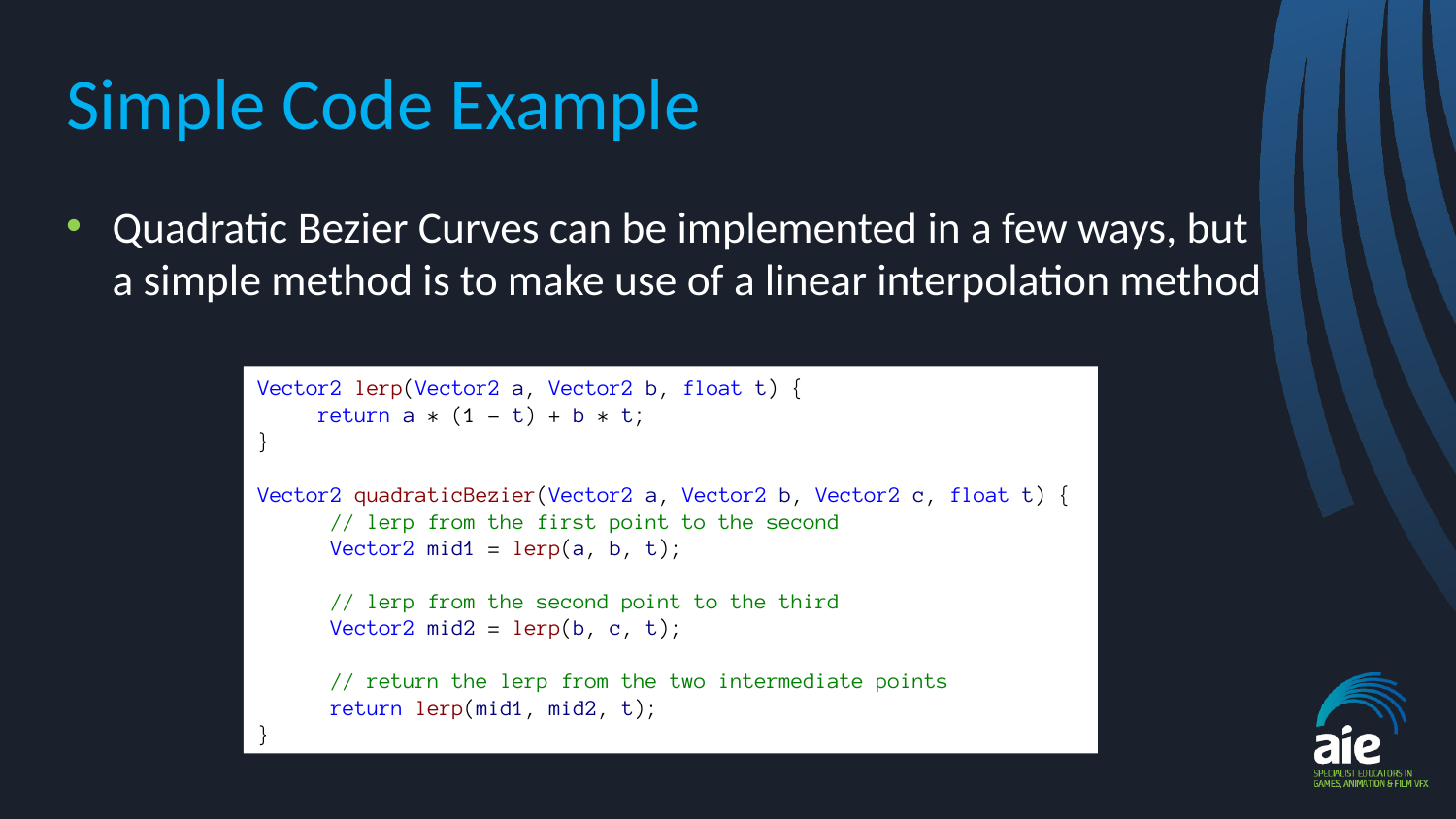

# Simple Code Example
Quadratic Bezier Curves can be implemented in a few ways, but a simple method is to make use of a linear interpolation method
Vector2 lerp(Vector2 a, Vector2 b, float t) {
     return a * (1 - t) + b * t;
}

Vector2 quadraticBezier(Vector2 a, Vector2 b, Vector2 c, float t) {
// lerp from the first point to the second
Vector2 mid1 = lerp(a, b, t);

// lerp from the second point to the third
Vector2 mid2 = lerp(b, c, t);

// return the lerp from the two intermediate points
return lerp(mid1, mid2, t);
}